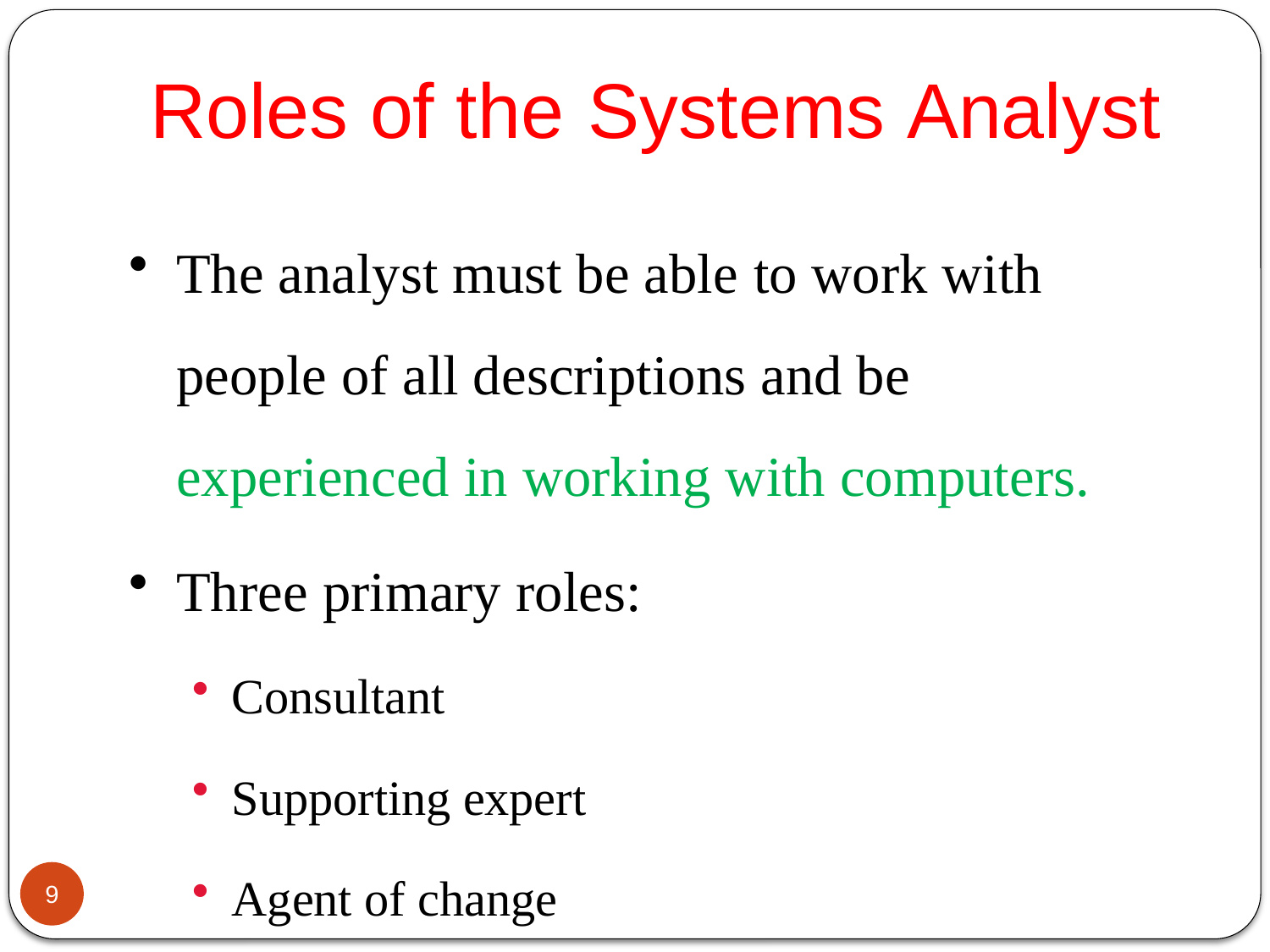

# Roles of the	Systems	Analyst
The analyst must be able to work with  people of all descriptions and be  experienced in working with computers.
Three primary roles:
Consultant
Supporting expert
Agent of change
9